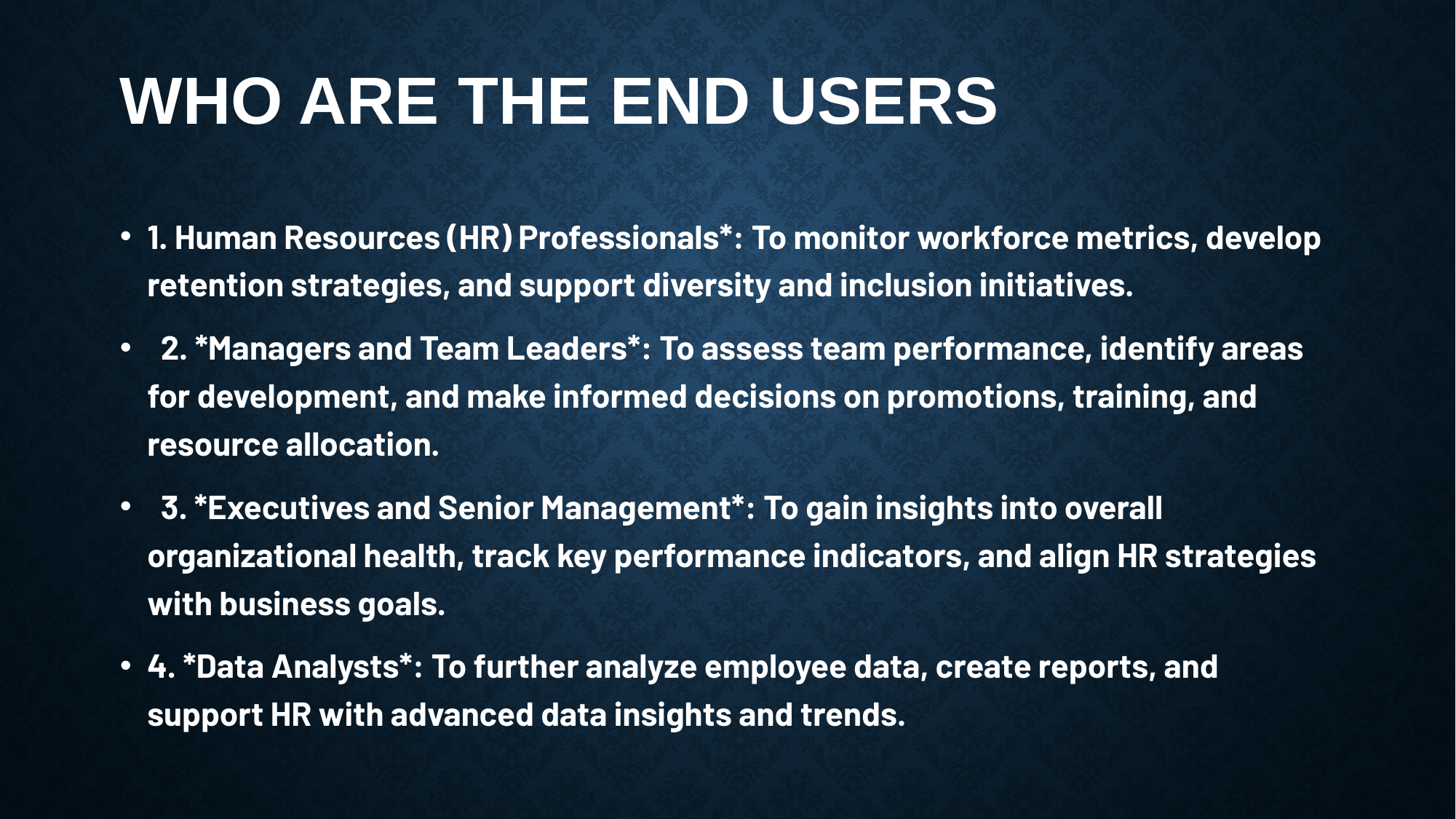

# WHO ARE THE END USERS
1. Human Resources (HR) Professionals*: To monitor workforce metrics, develop retention strategies, and support diversity and inclusion initiatives.
  2. *Managers and Team Leaders*: To assess team performance, identify areas for development, and make informed decisions on promotions, training, and resource allocation.
  3. *Executives and Senior Management*: To gain insights into overall organizational health, track key performance indicators, and align HR strategies with business goals.
4. *Data Analysts*: To further analyze employee data, create reports, and support HR with advanced data insights and trends.